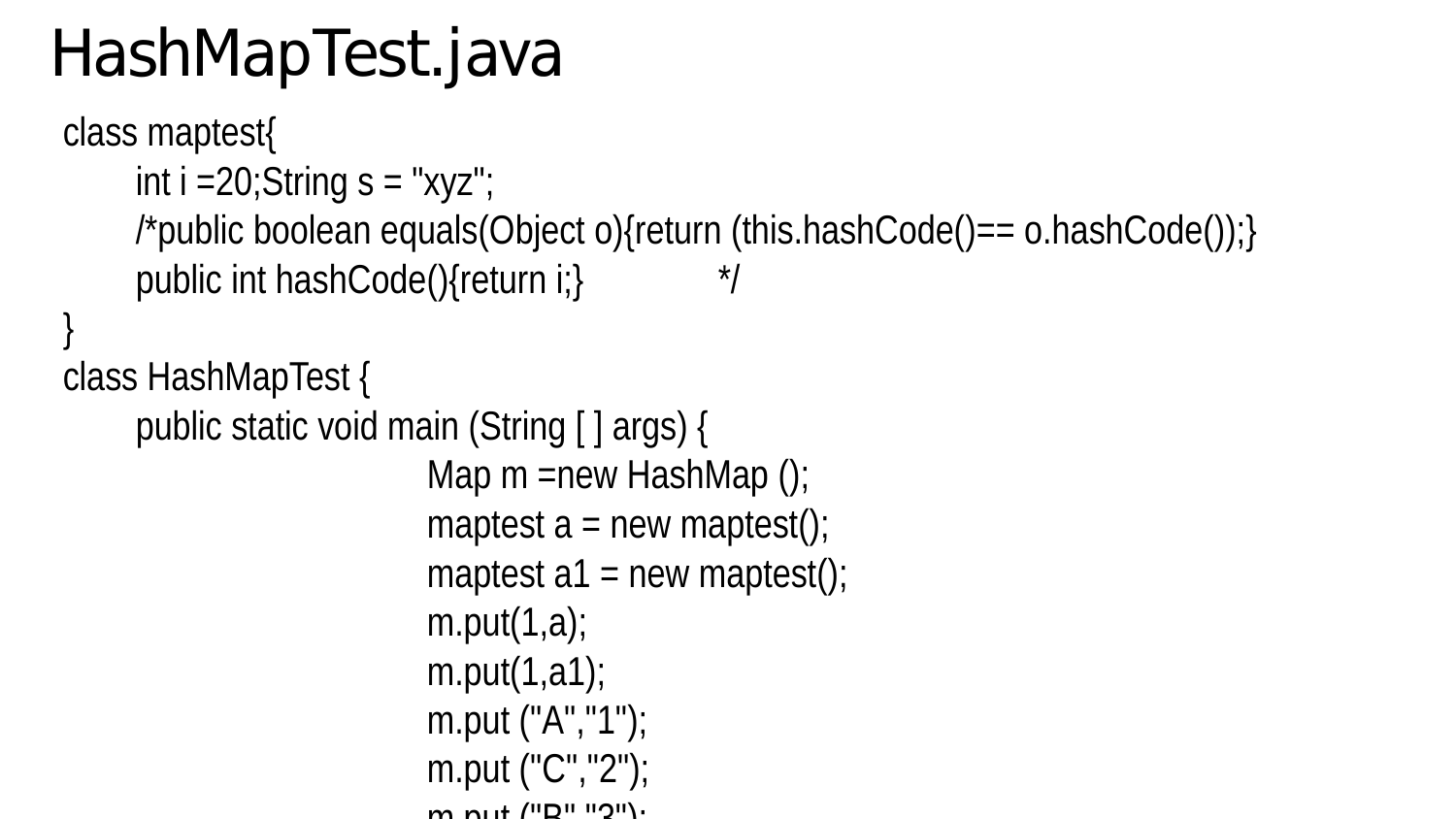

HashMapTest.java
class maptest{
	int i =20;String s = "xyz";
	/*public boolean equals(Object o){return (this.hashCode()== o.hashCode());}
	public int hashCode(){return i;}	*/
}
class HashMapTest {
	public static void main (String [ ] args) {
   			Map m =new HashMap ();
   			maptest a = new maptest();
   			maptest a1 = new maptest();
   			m.put(1,a);
   			m.put(1,a1);
   			m.put ("A","1");
   			m.put ("C","2");
   			m.put ("B","3");
   			System.out.println(m);
   			System.out.println ("\nm.size ()= " + m.size ());